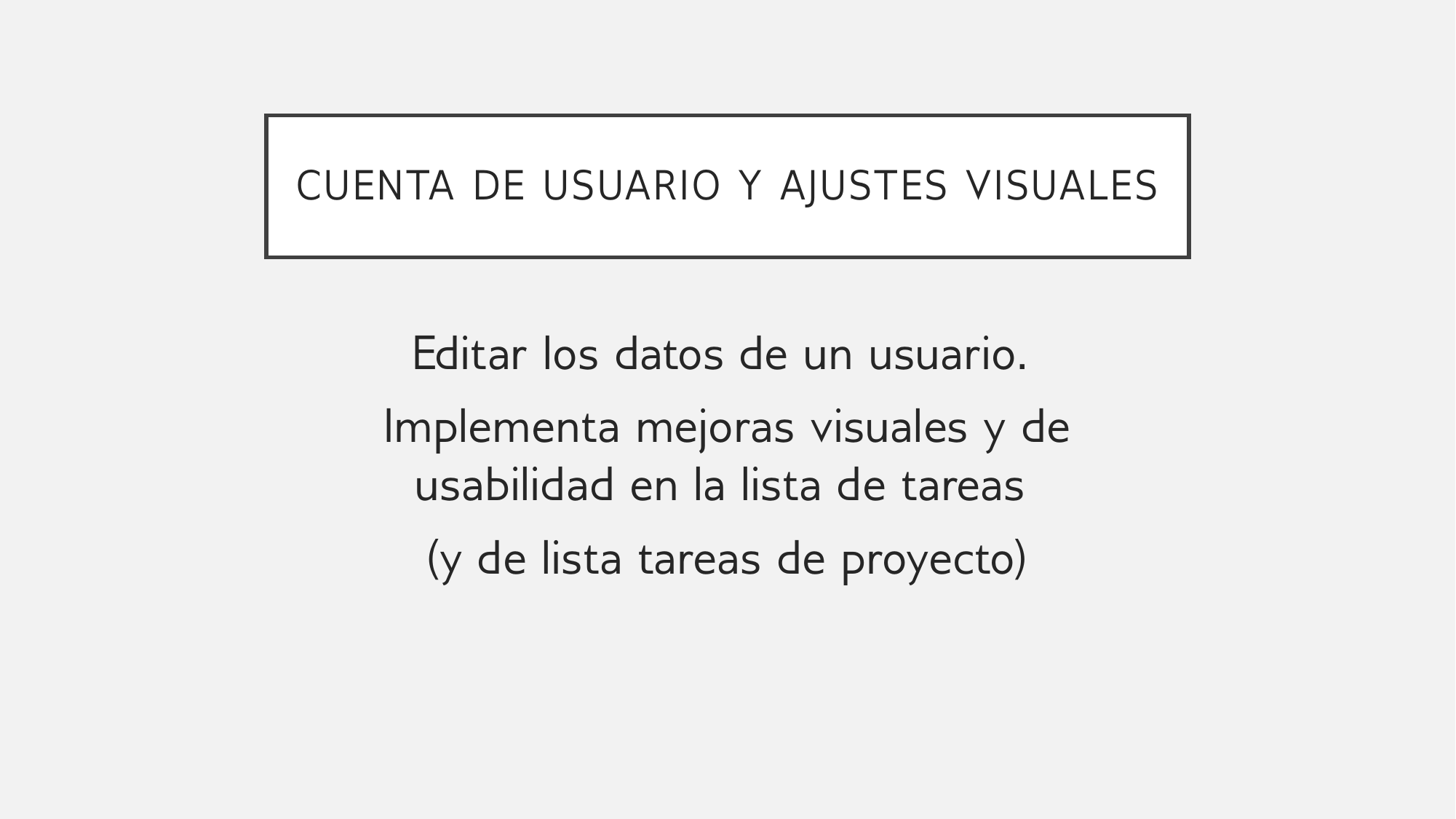

# Cuenta de usuario y ajustes visuales
Editar los datos de un usuario.
Implementa mejoras visuales y de usabilidad en la lista de tareas
(y de lista tareas de proyecto)